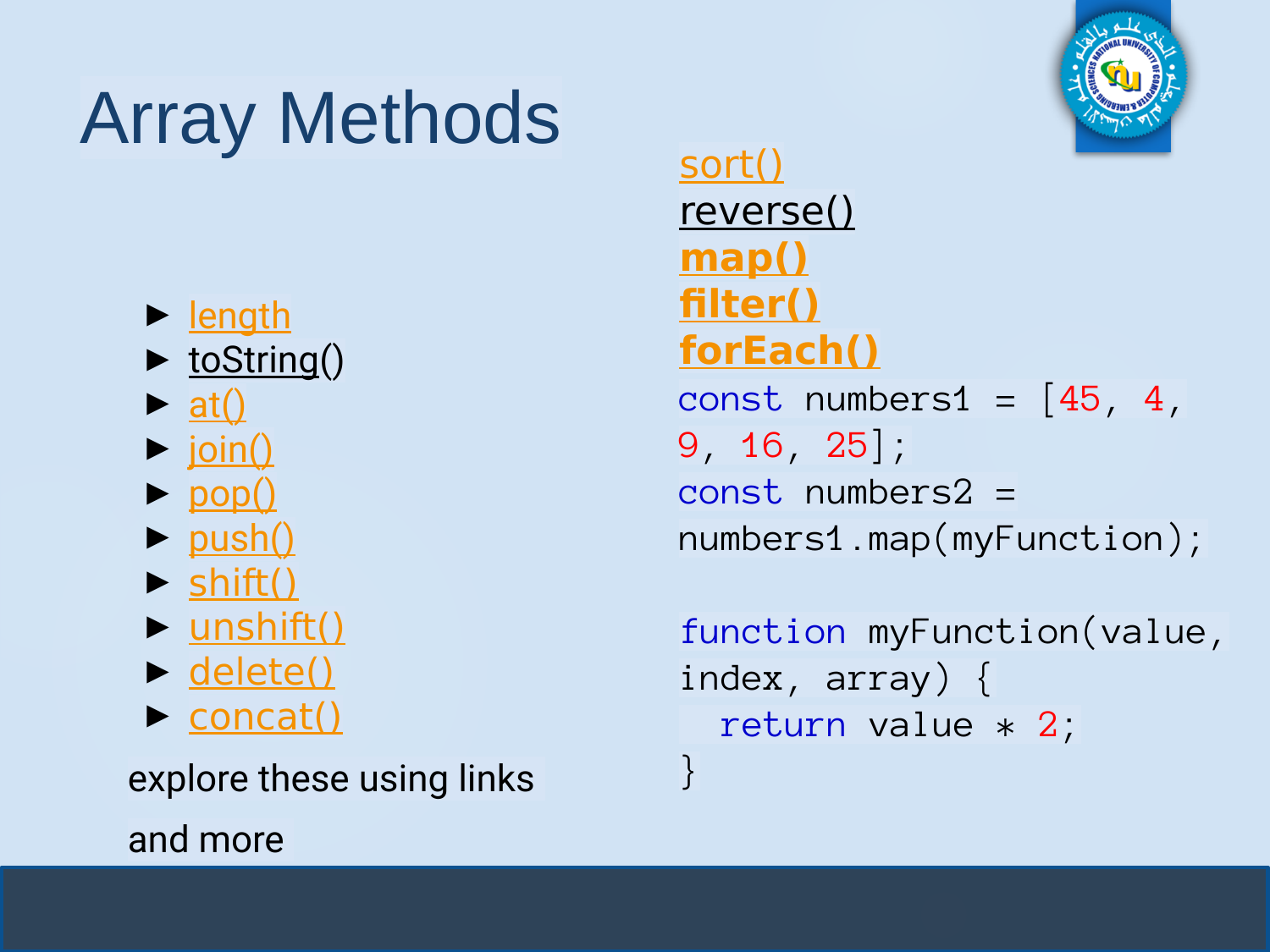

# Array Methods
sort()
reverse()
map()
filter()
forEach()
const numbers1 = [45, 4, 9, 16, 25];
const numbers2 = numbers1.map(myFunction);

function myFunction(value, index, array) {
  return value * 2;
}
length
toString()
at()
join()
pop()
push()
shift()
unshift()
delete()
concat()
explore these using links
and more